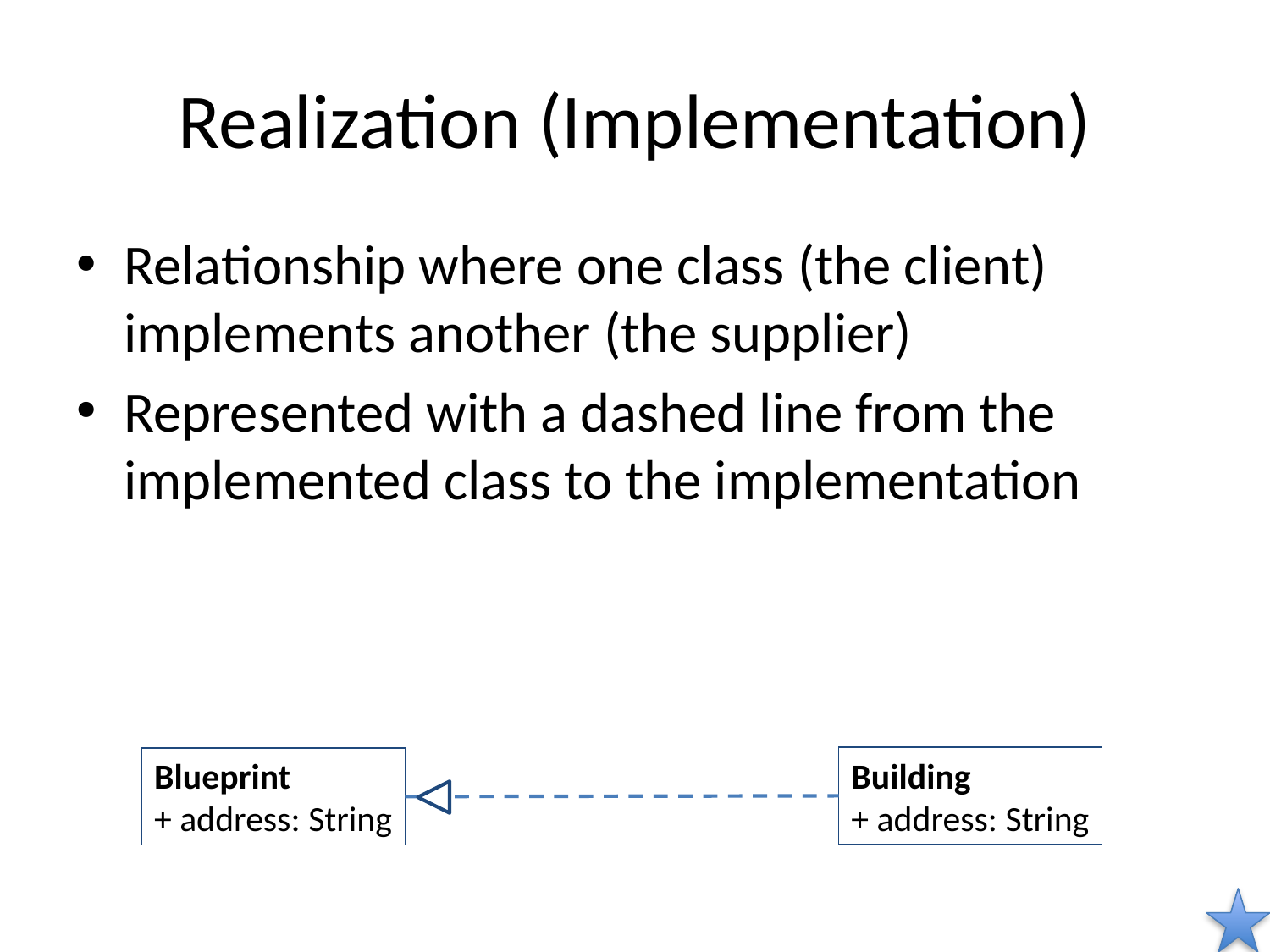

# Realization (Implementation)
Relationship where one class (the client) implements another (the supplier)
Represented with a dashed line from the implemented class to the implementation
Building
+ address: String
Blueprint
+ address: String